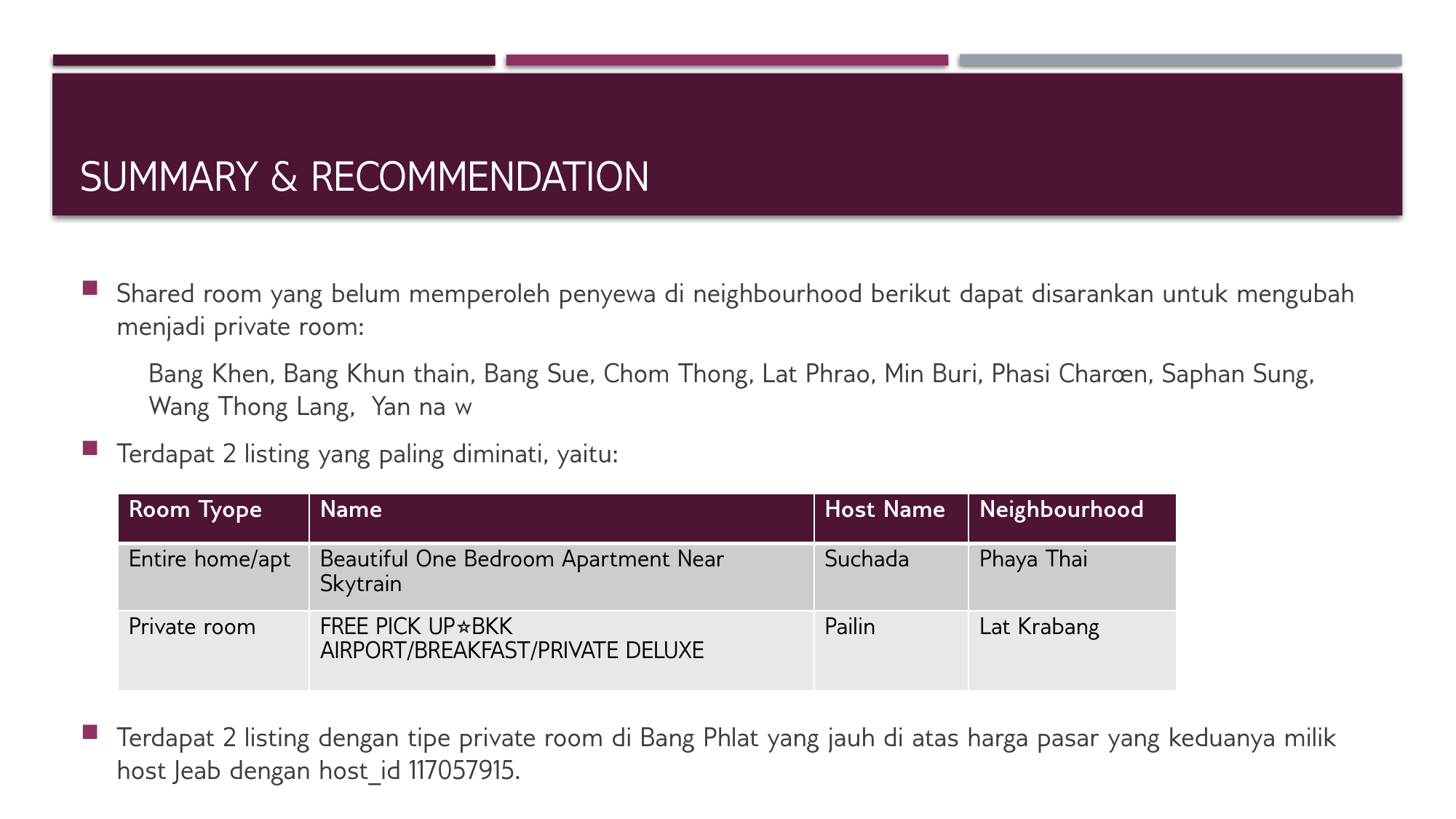

# SUMMARY & RECOMMENDATION
Shared room yang belum memperoleh penyewa di neighbourhood berikut dapat disarankan untuk mengubah menjadi private room:
Bang Khen, Bang Khun thain, Bang Sue, Chom Thong, Lat Phrao, Min Buri, Phasi Charoen, Saphan Sung, Wang Thong Lang,  Yan na w
Terdapat 2 listing yang paling diminati, yaitu:

Terdapat 2 listing dengan tipe private room di Bang Phlat yang jauh di atas harga pasar yang keduanya milik host Jeab dengan host_id 117057915.
| Room Tyope | Name | Host Name | Neighbourhood |
| --- | --- | --- | --- |
| Entire home/apt | Beautiful One Bedroom Apartment Near Skytrain | Suchada | Phaya Thai |
| Private room | FREE PICK UP⭐BKK AIRPORT/BREAKFAST/PRIVATE DELUXE | Pailin | Lat Krabang |